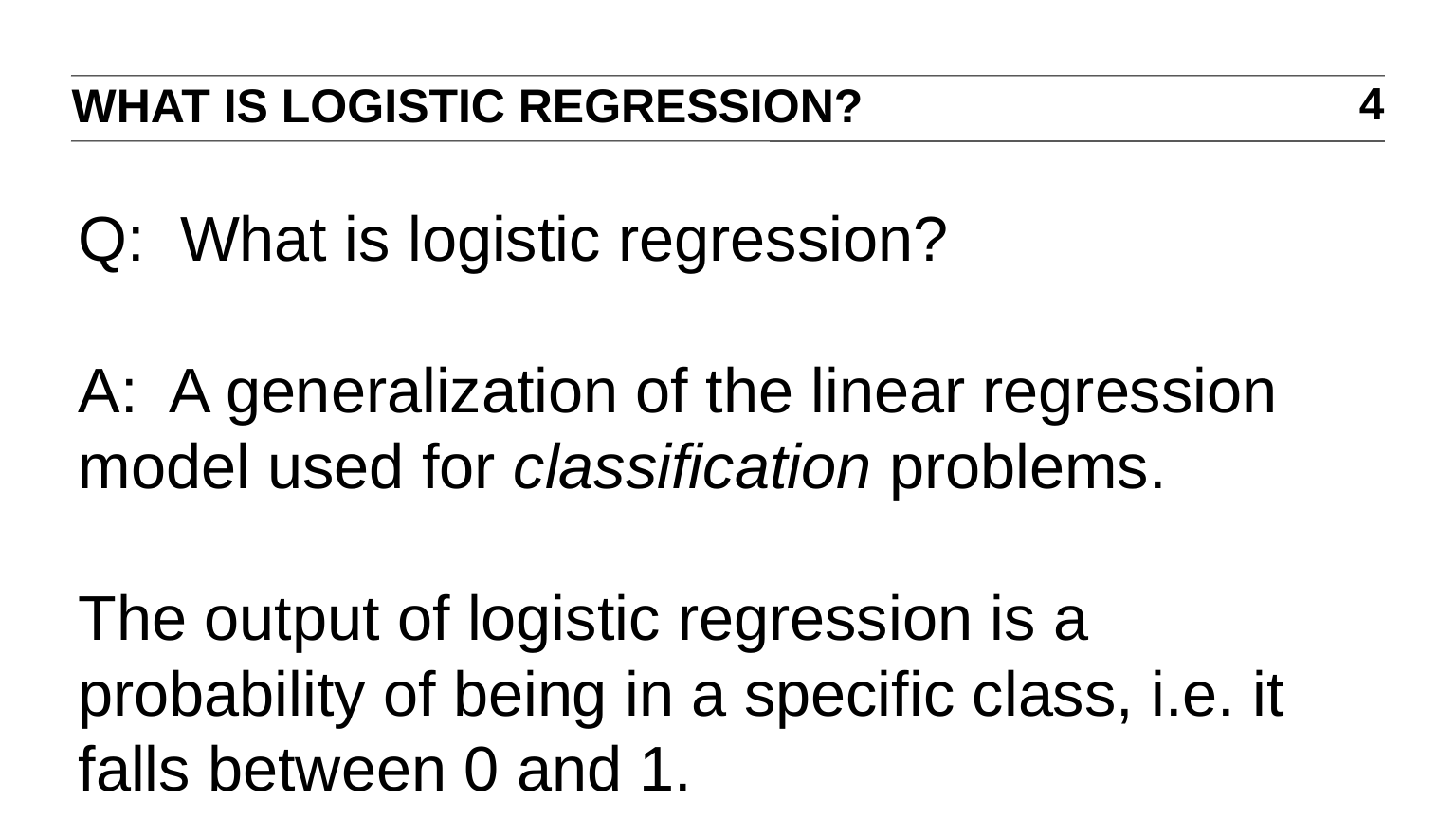

What is Logistic regression?
4
Q:  What is logistic regression?

A:  A generalization of the linear regression model used for classification problems.

The output of logistic regression is a probability of being in a specific class, i.e. it falls between 0 and 1.